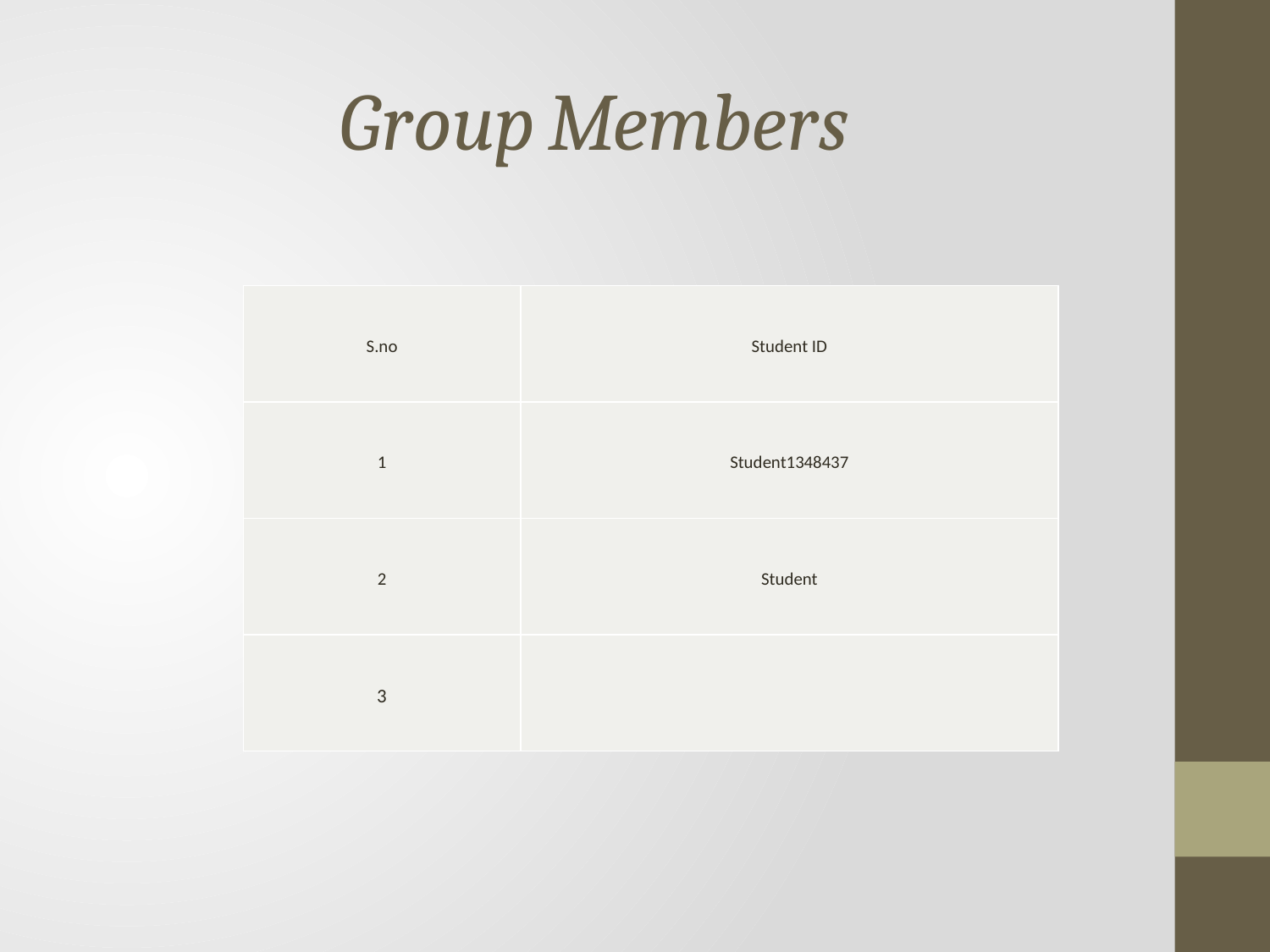

# Group Members
| S.no | Student ID |
| --- | --- |
| 1 | Student1348437 |
| 2 | Student |
| 3 |  |